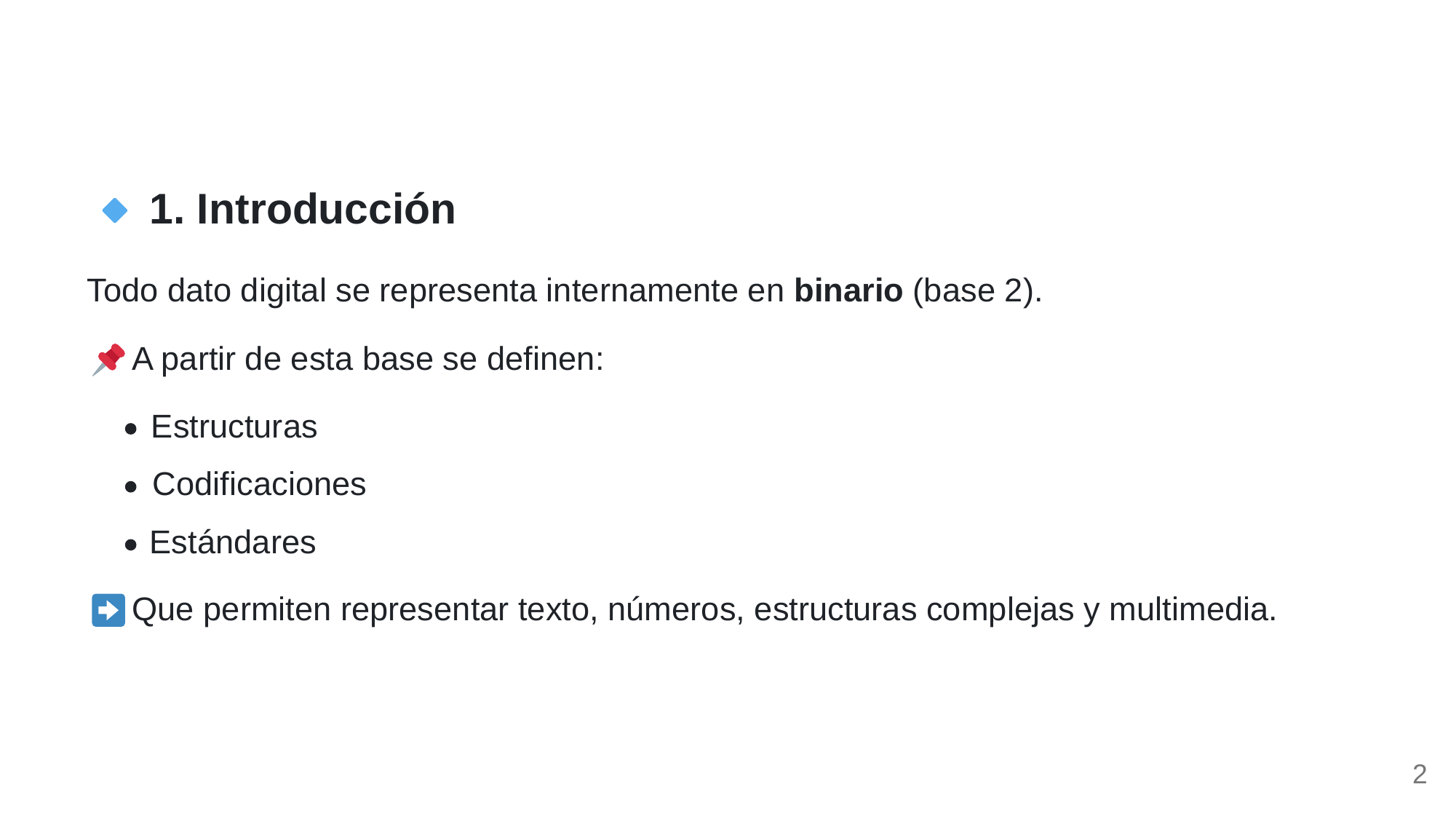

1. Introducción

Todo dato digital se representa internamente en binario (base 2).
 A partir de esta base se definen:

Estructuras

Codificaciones

Estándares

 Que permiten representar texto, números, estructuras complejas y multimedia.

2